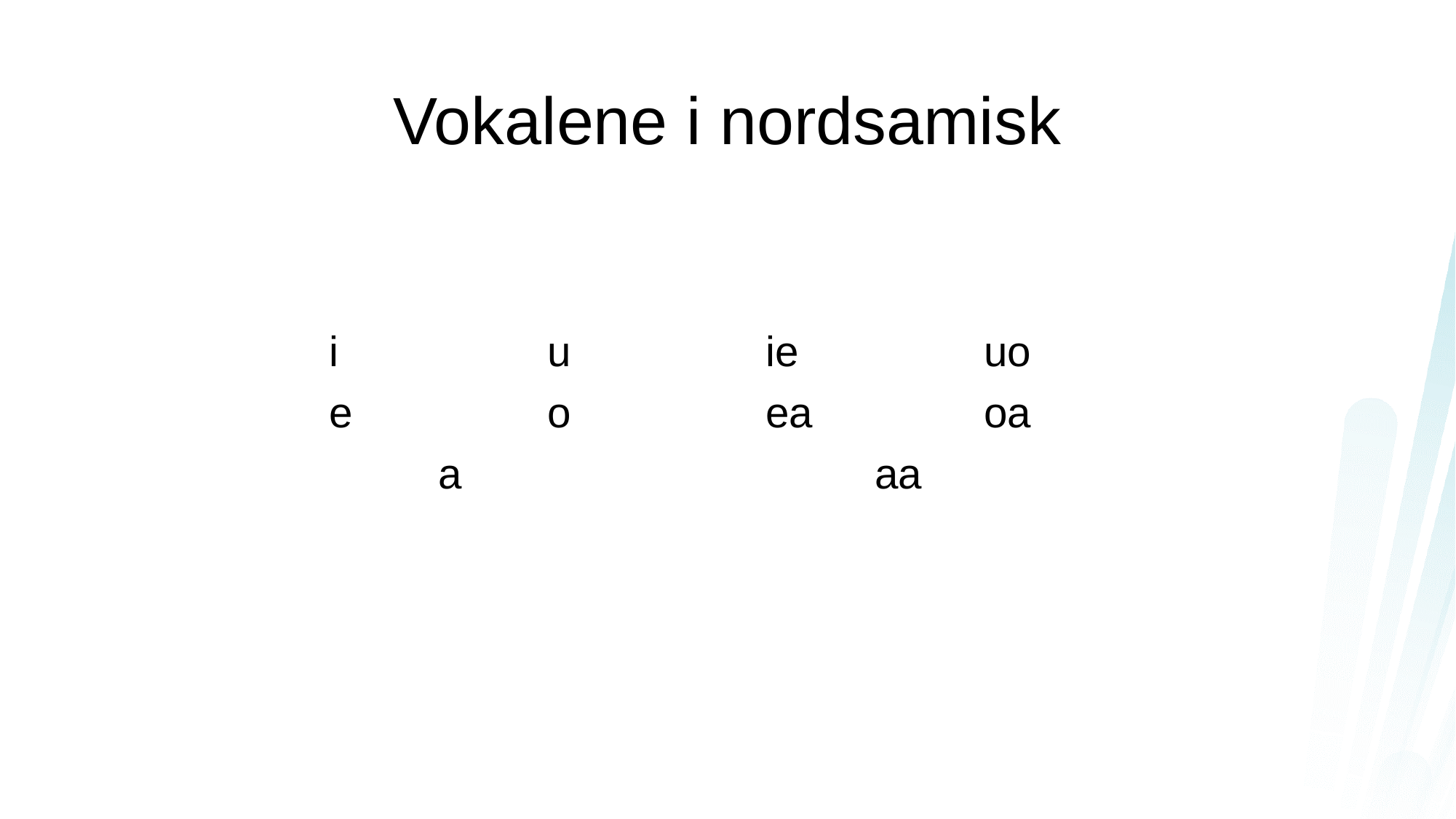

# Vokalene i nordsamisk

		i		u		ie		uo
		e		o		ea		oa
			a				aa